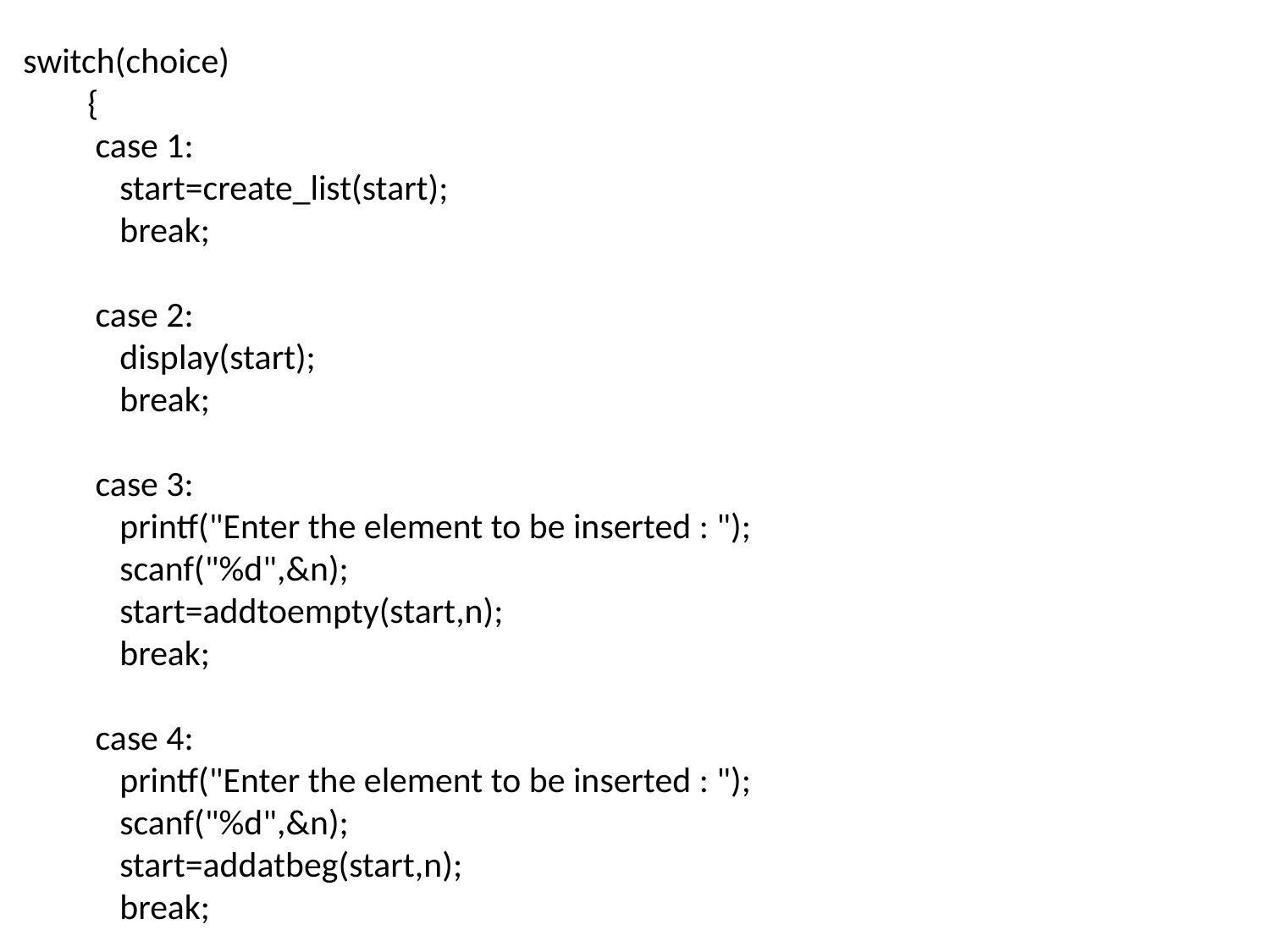

switch(choice)
        {
         case 1:
            start=create_list(start);
            break;

         case 2:
            display(start);
            break;

         case 3:
            printf("Enter the element to be inserted : ");
            scanf("%d",&n);
            start=addtoempty(start,n);
            break;

         case 4:
            printf("Enter the element to be inserted : ");
            scanf("%d",&n);
            start=addatbeg(start,n);
            break;